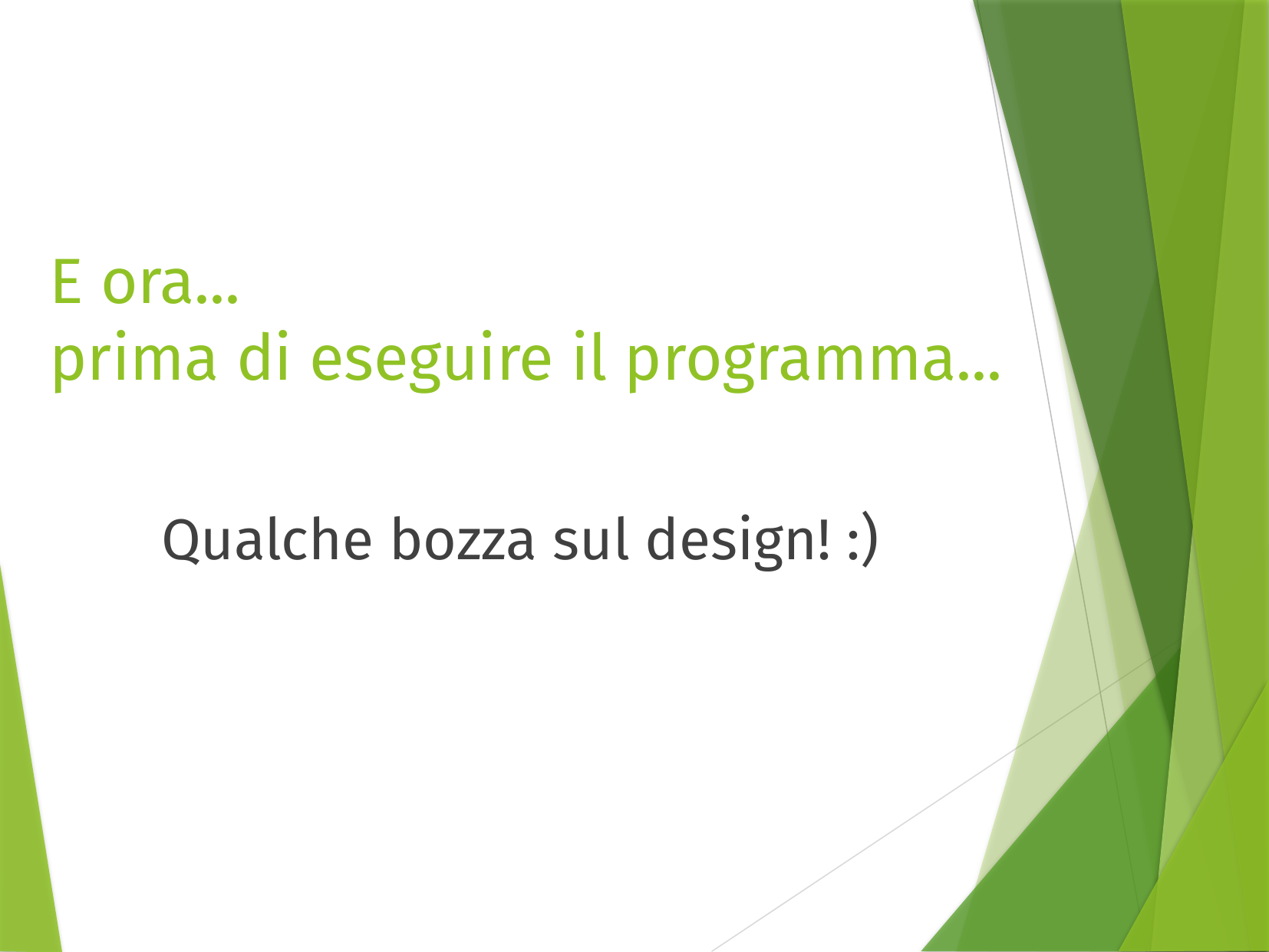

# E ora... prima di eseguire il programma...
Qualche bozza sul design! :)